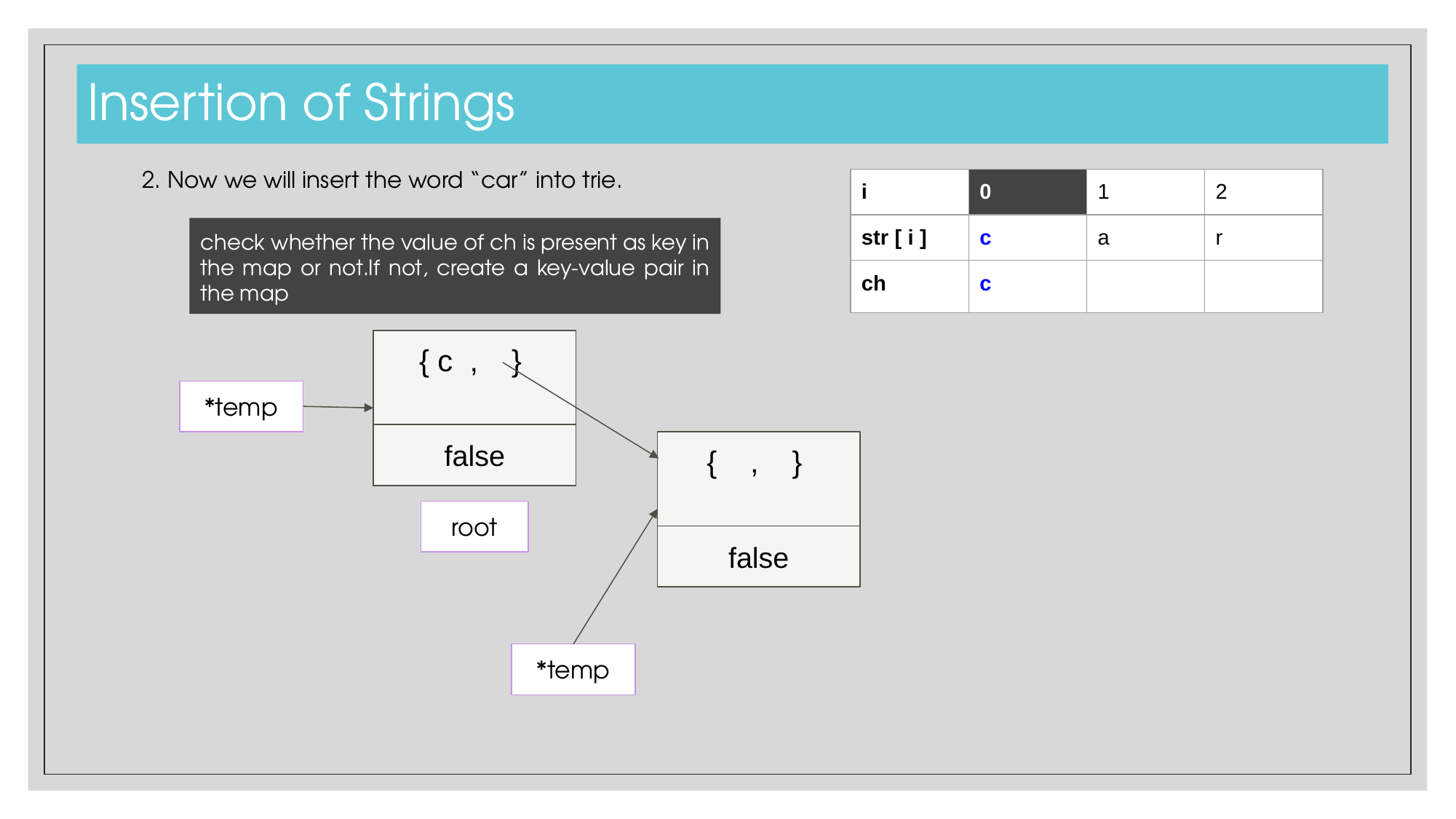

# Insertion of Strings
2. Now we will insert the word “car” into trie.
| i | 0 | 1 | 2 |
| --- | --- | --- | --- |
| str [ i ] | c | a | r |
| ch | c |  |  |
check whether the value of ch is present as key in the map or not.If not, create a key-value pair in the map
{ c  ,    }
{    ,    }
*temp

false
false
{    ,    }
root

false
*temp